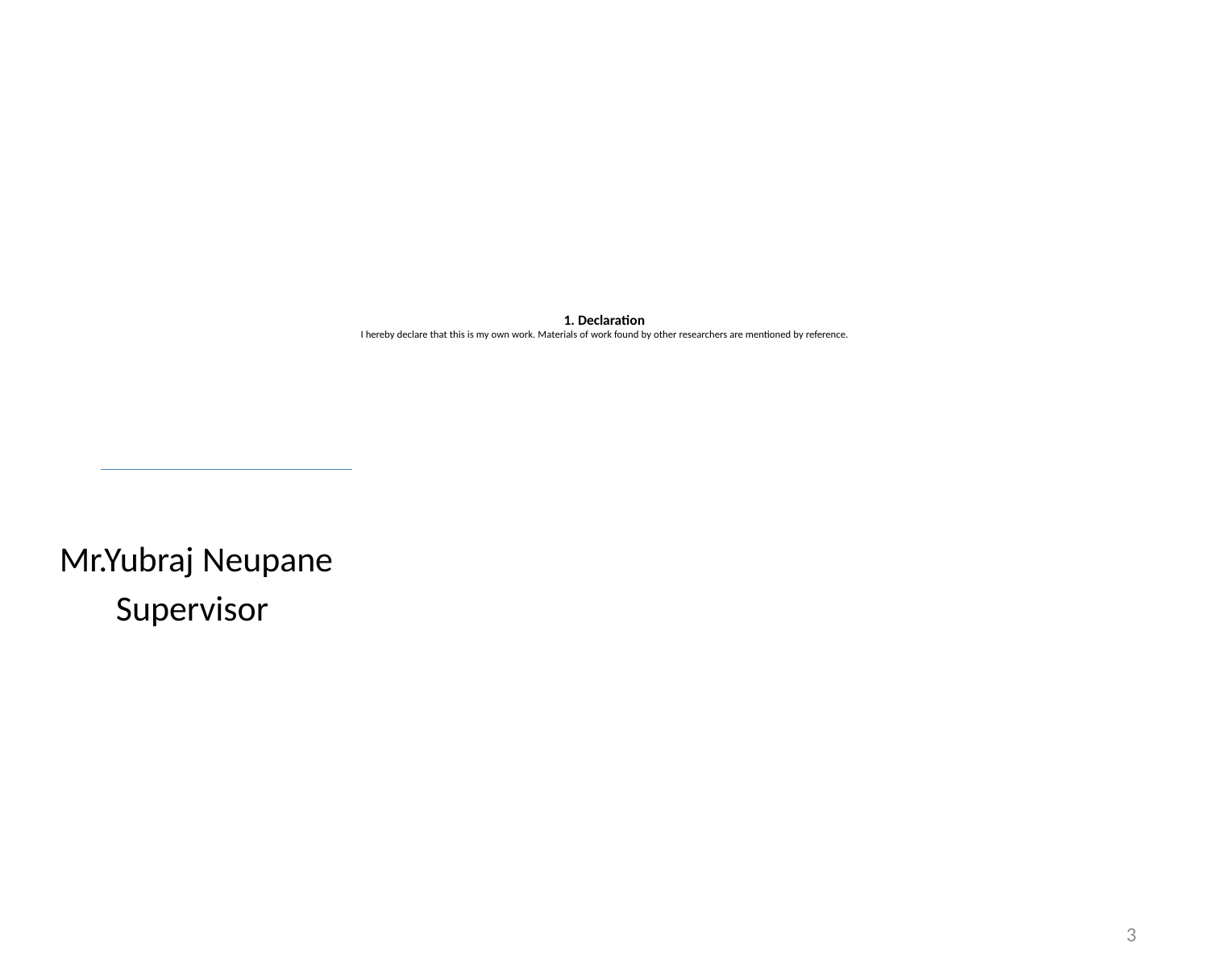

# 1. Declaration I hereby declare that this is my own work. Materials of work found by other researchers are mentioned by reference.
Mr.Yubraj Neupane
Supervisor
3